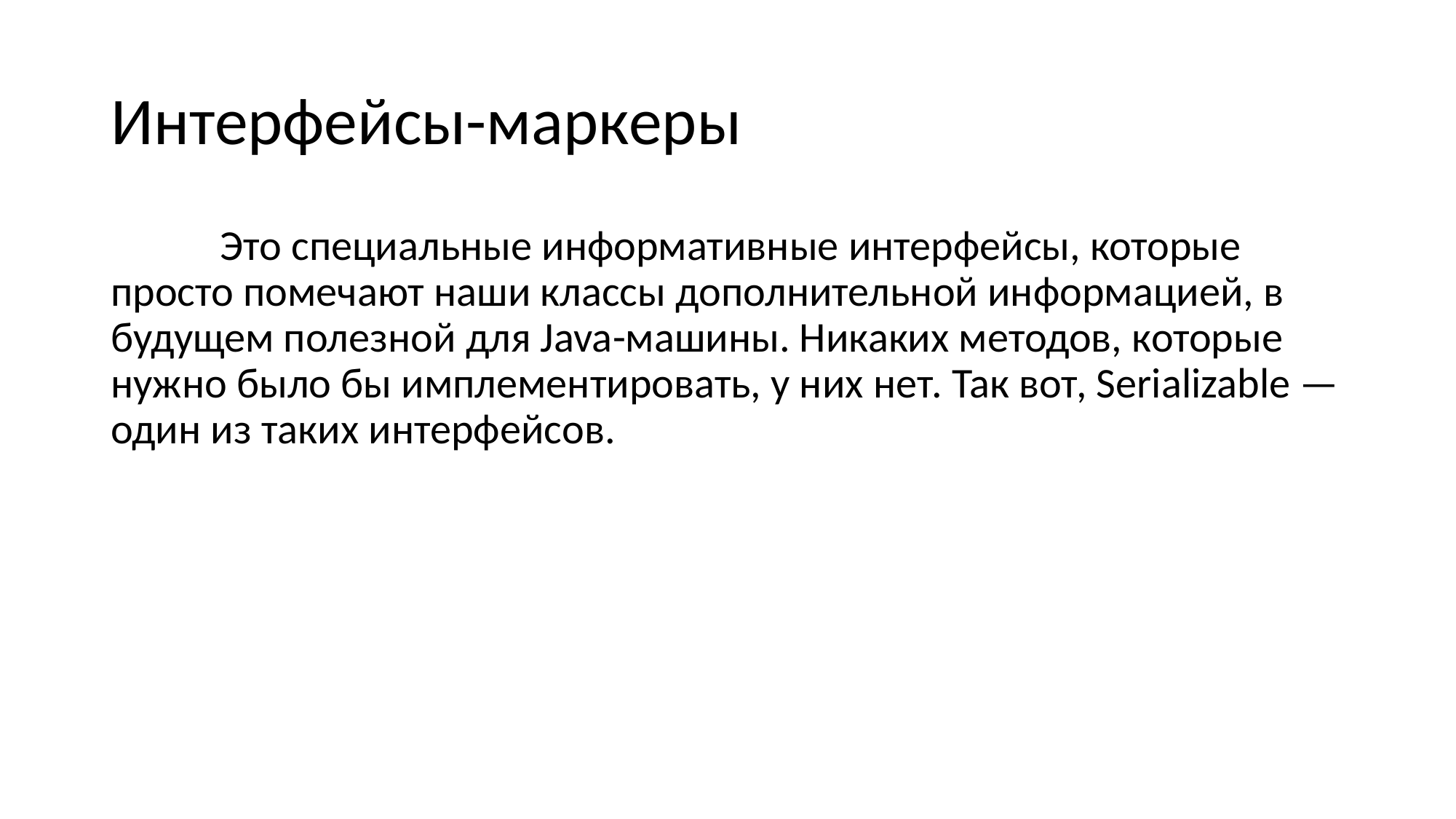

# Интерфейсы-маркеры
	Это специальные информативные интерфейсы, которые просто помечают наши классы дополнительной информацией, в будущем полезной для Java-машины. Никаких методов, которые нужно было бы имплементировать, у них нет. Так вот, Serializable — один из таких интерфейсов.